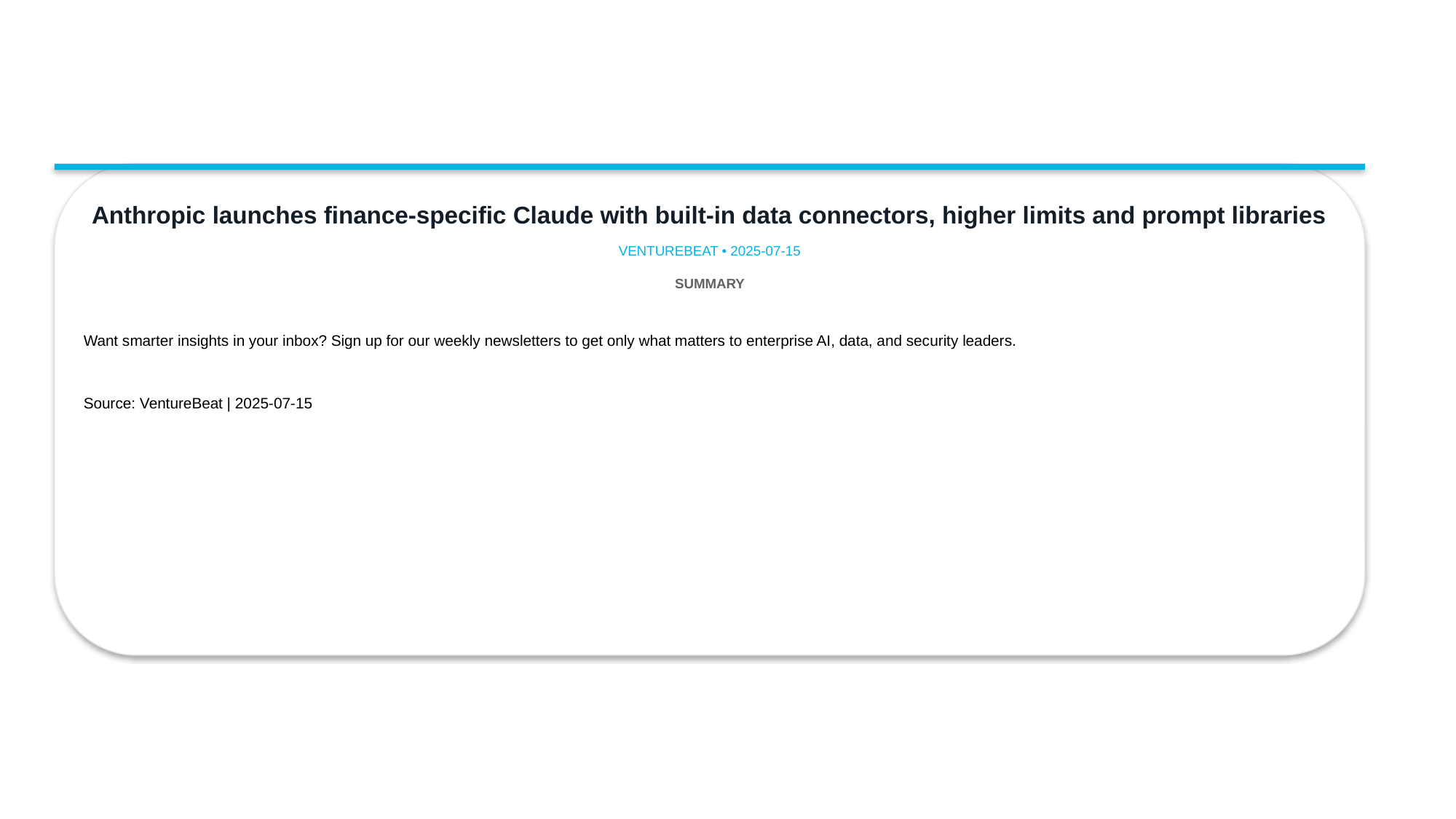

Anthropic launches finance-specific Claude with built-in data connectors, higher limits and prompt libraries
VENTUREBEAT • 2025-07-15
SUMMARY

Want smarter insights in your inbox? Sign up for our weekly newsletters to get only what matters to enterprise AI, data, and security leaders.

Source: VentureBeat | 2025-07-15